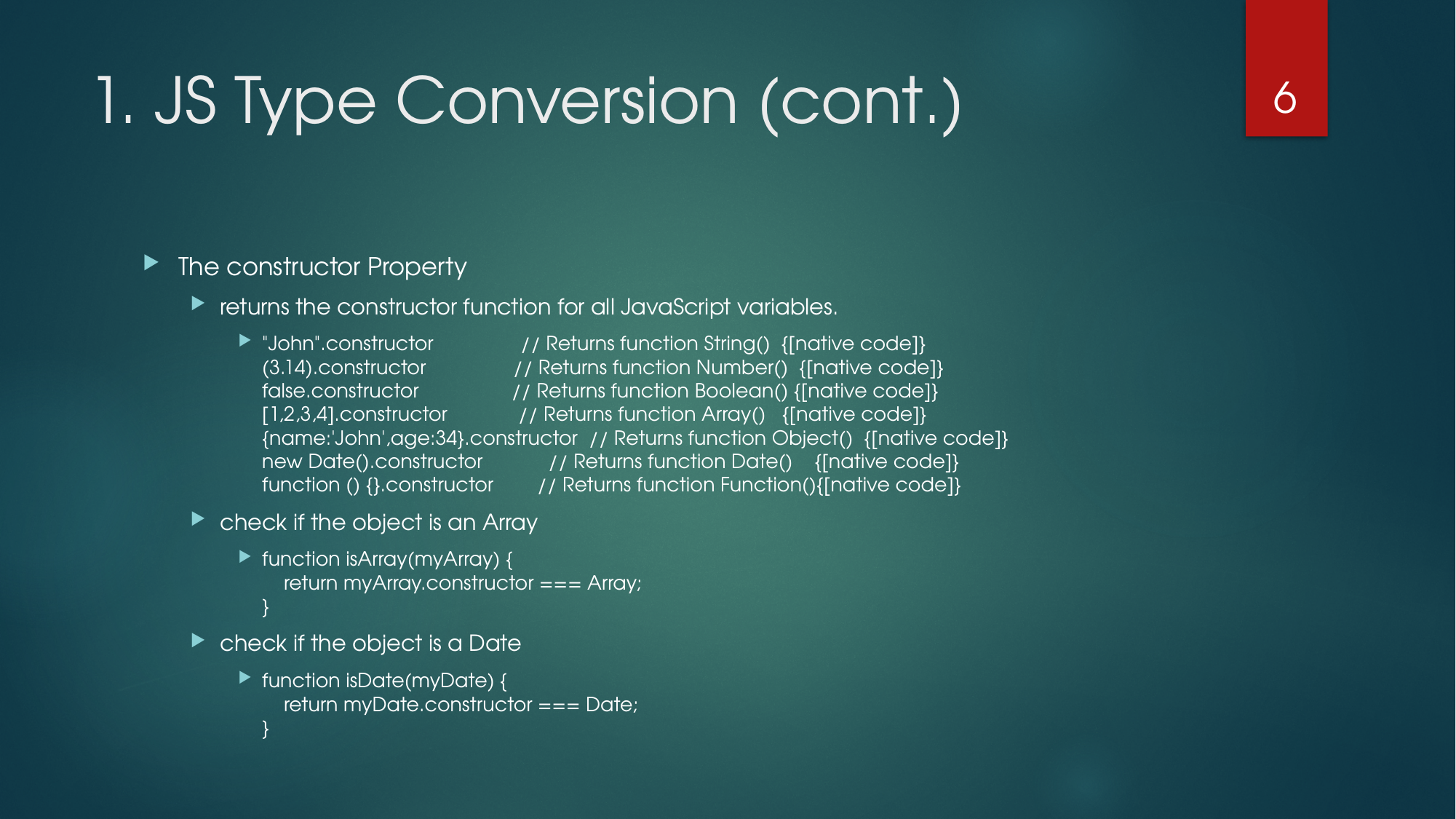

6
# 1. JS Type Conversion (cont.)
The constructor Property
returns the constructor function for all JavaScript variables.
"John".constructor                // Returns function String()  {[native code]}
(3.14).constructor                // Returns function Number()  {[native code]}
false.constructor                 // Returns function Boolean() {[native code]}
[1,2,3,4].constructor             // Returns function Array()   {[native code]}
{name:'John',age:34}.constructor  // Returns function Object()  {[native code]}
new Date().constructor            // Returns function Date()    {[native code]}
function () {}.constructor        // Returns function Function(){[native code]}
check if the object is an Array
function isArray(myArray) {
    return myArray.constructor === Array;
}
check if the object is a Date
function isDate(myDate) {
    return myDate.constructor === Date;
}